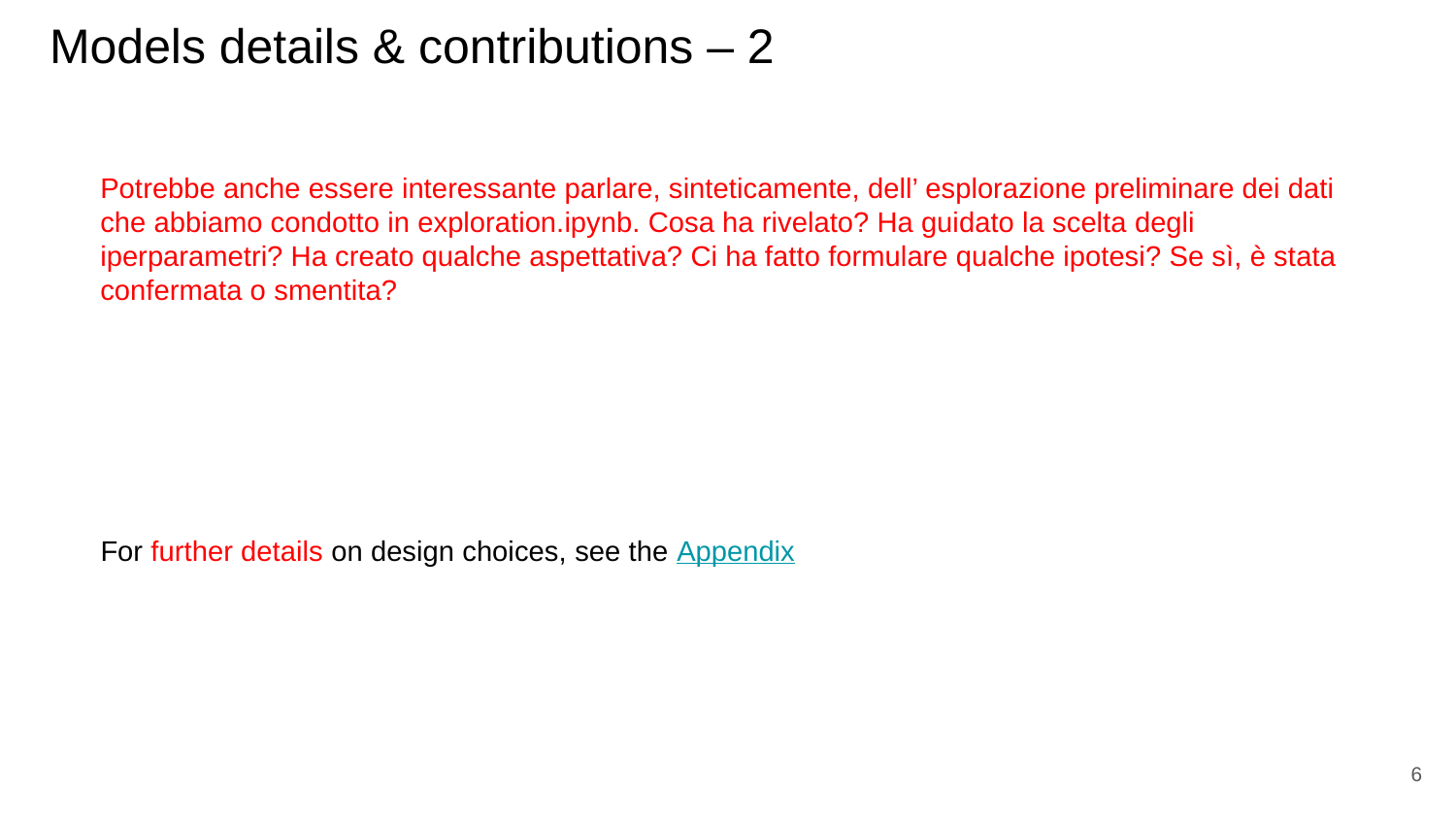

# Models details & contributions – 2
Potrebbe anche essere interessante parlare, sinteticamente, dell’ esplorazione preliminare dei dati che abbiamo condotto in exploration.ipynb. Cosa ha rivelato? Ha guidato la scelta degli iperparametri? Ha creato qualche aspettativa? Ci ha fatto formulare qualche ipotesi? Se sì, è stata confermata o smentita?
For further details on design choices, see the Appendix
6